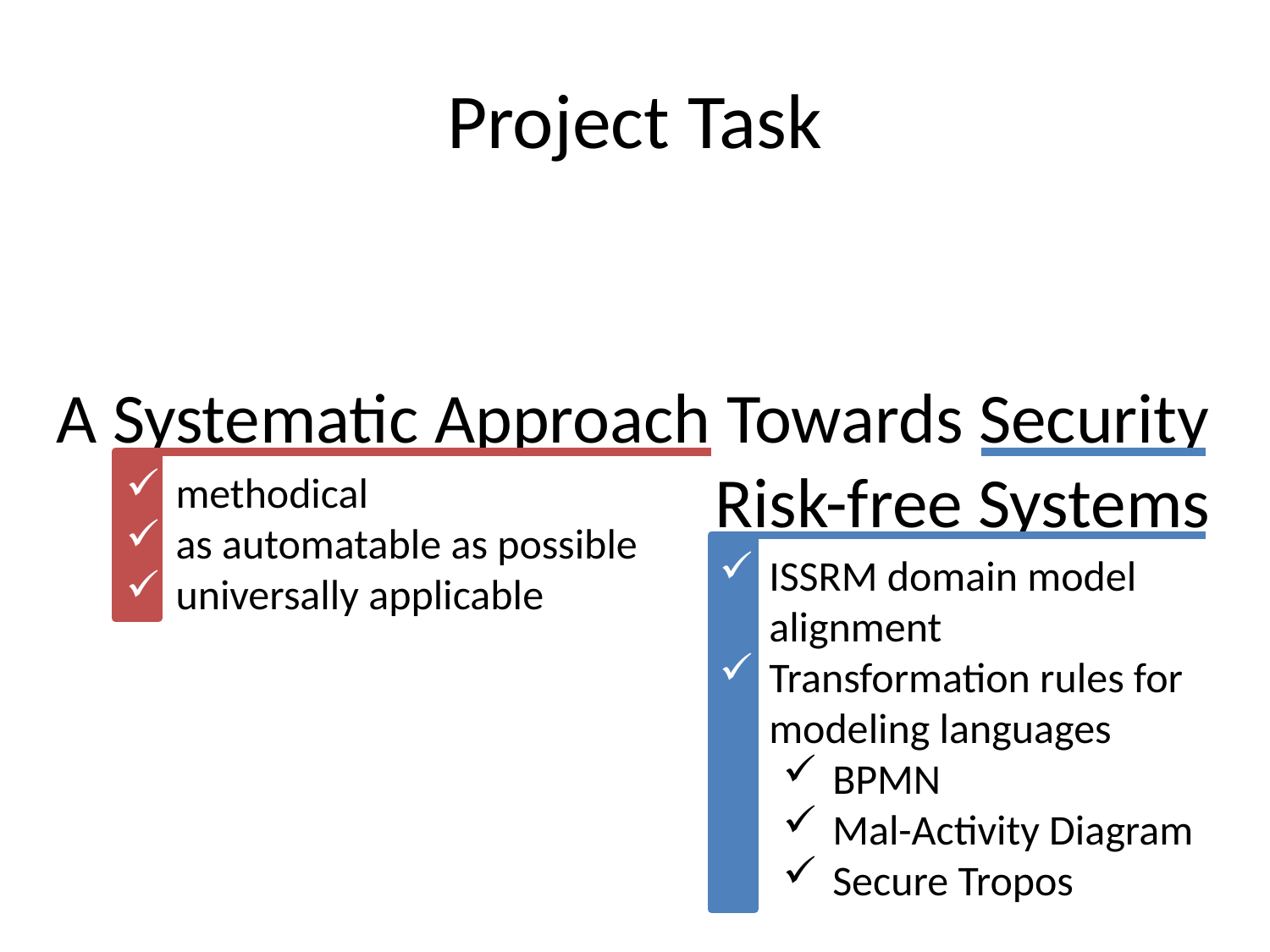

# Project Task
A Systematic Approach Towards Security Risk-free Systems

methodical
as automatable as possible
universally applicable

ISSRM domain model alignment
Transformation rules for modeling languages
BPMN
Mal-Activity Diagram
Secure Tropos